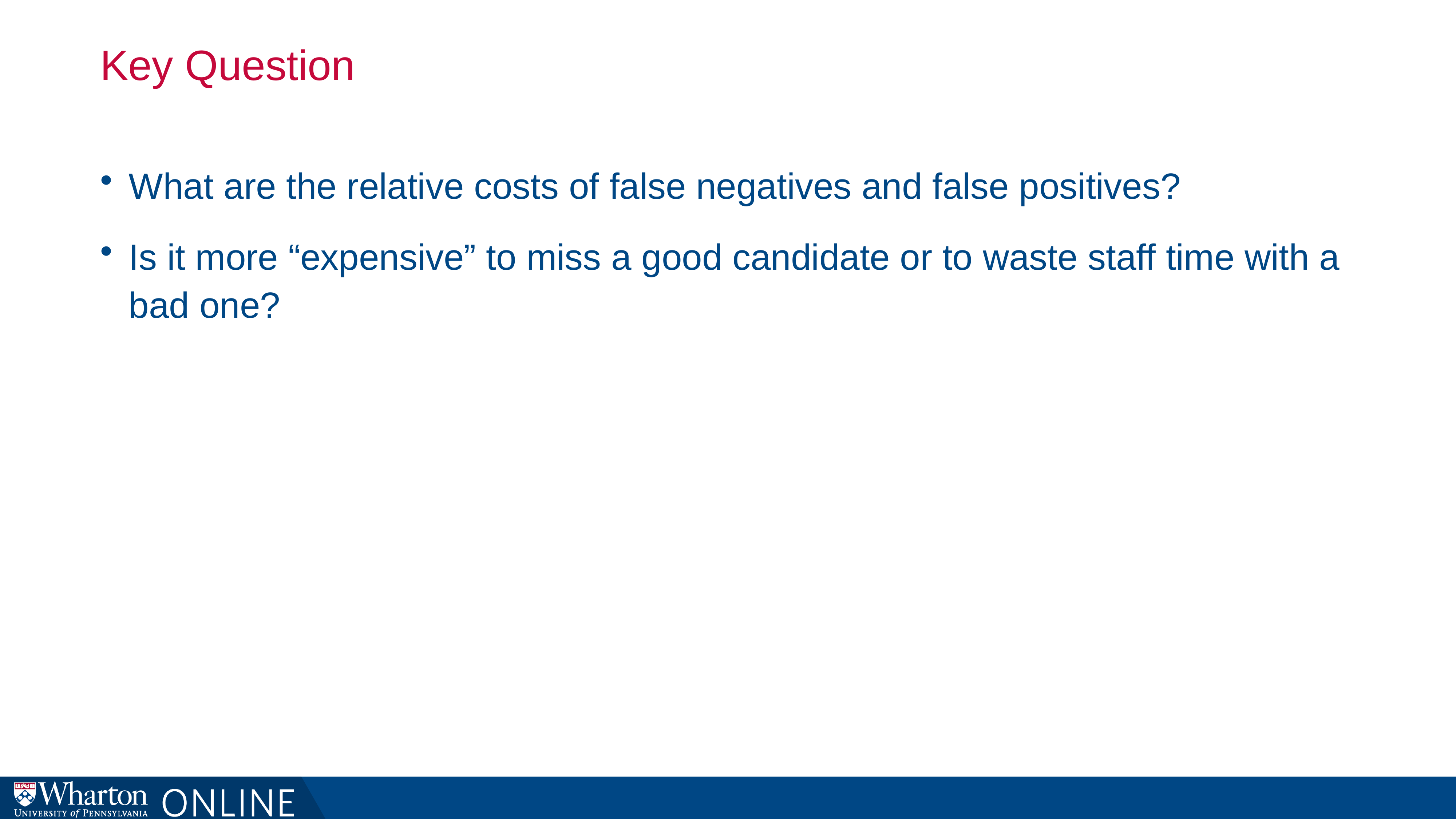

# Key Question
What are the relative costs of false negatives and false positives?
Is it more “expensive” to miss a good candidate or to waste staff time with a bad one?